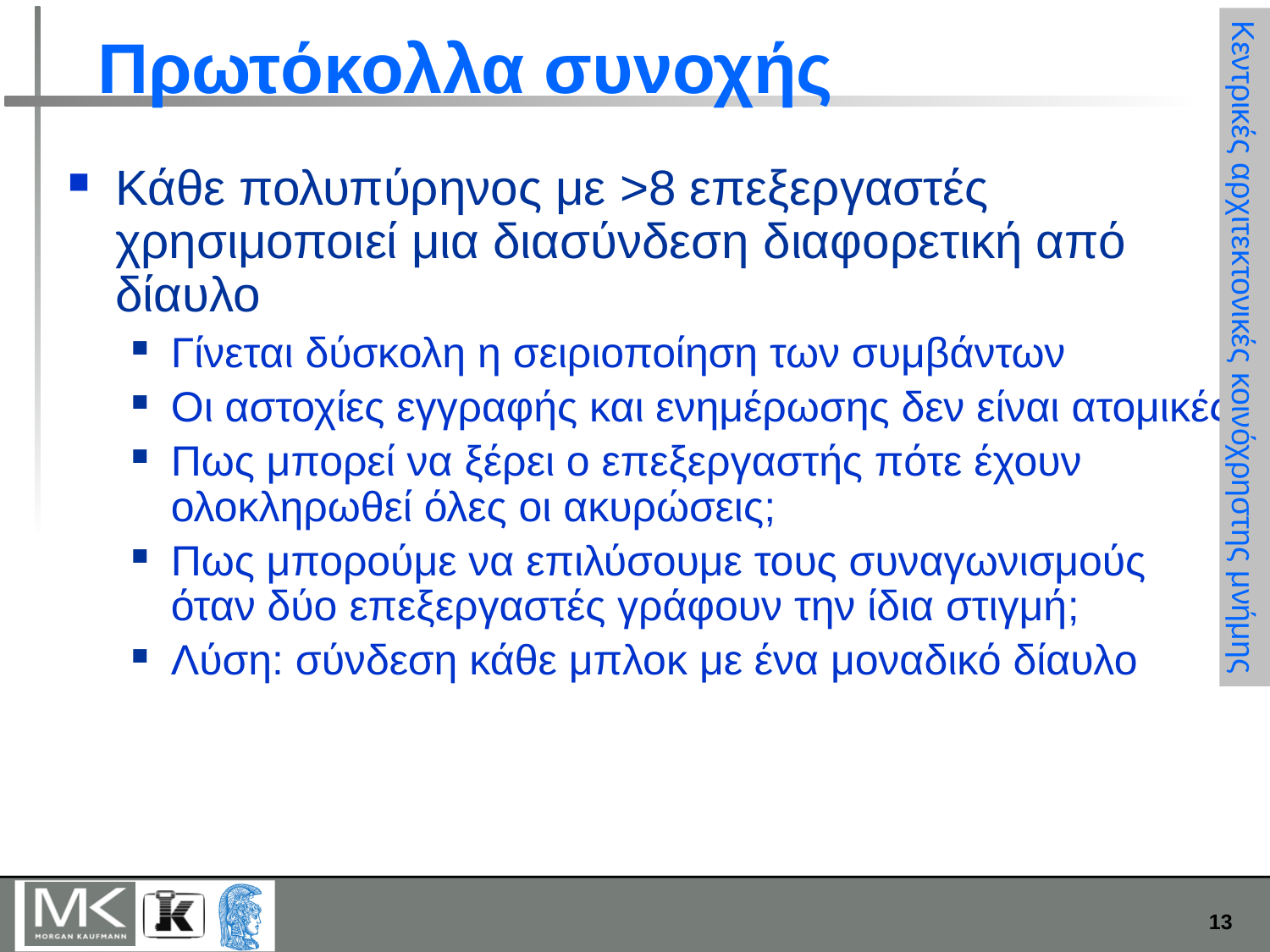

# Πρωτόκολλα συνοχής
Κάθε πολυπύρηνος με >8 επεξεργαστές χρησιμοποιεί μια διασύνδεση διαφορετική από δίαυλο
Γίνεται δύσκολη η σειριοποίηση των συμβάντων
Οι αστοχίες εγγραφής και ενημέρωσης δεν είναι ατομικές
Πως μπορεί να ξέρει ο επεξεργαστής πότε έχουν ολοκληρωθεί όλες οι ακυρώσεις;
Πως μπορούμε να επιλύσουμε τους συναγωνισμούς όταν δύο επεξεργαστές γράφουν την ίδια στιγμή;
Λύση: σύνδεση κάθε μπλοκ με ένα μοναδικό δίαυλο
Κεντρικές αρχιτεκτονικές κοινόχρηστης μνήμης